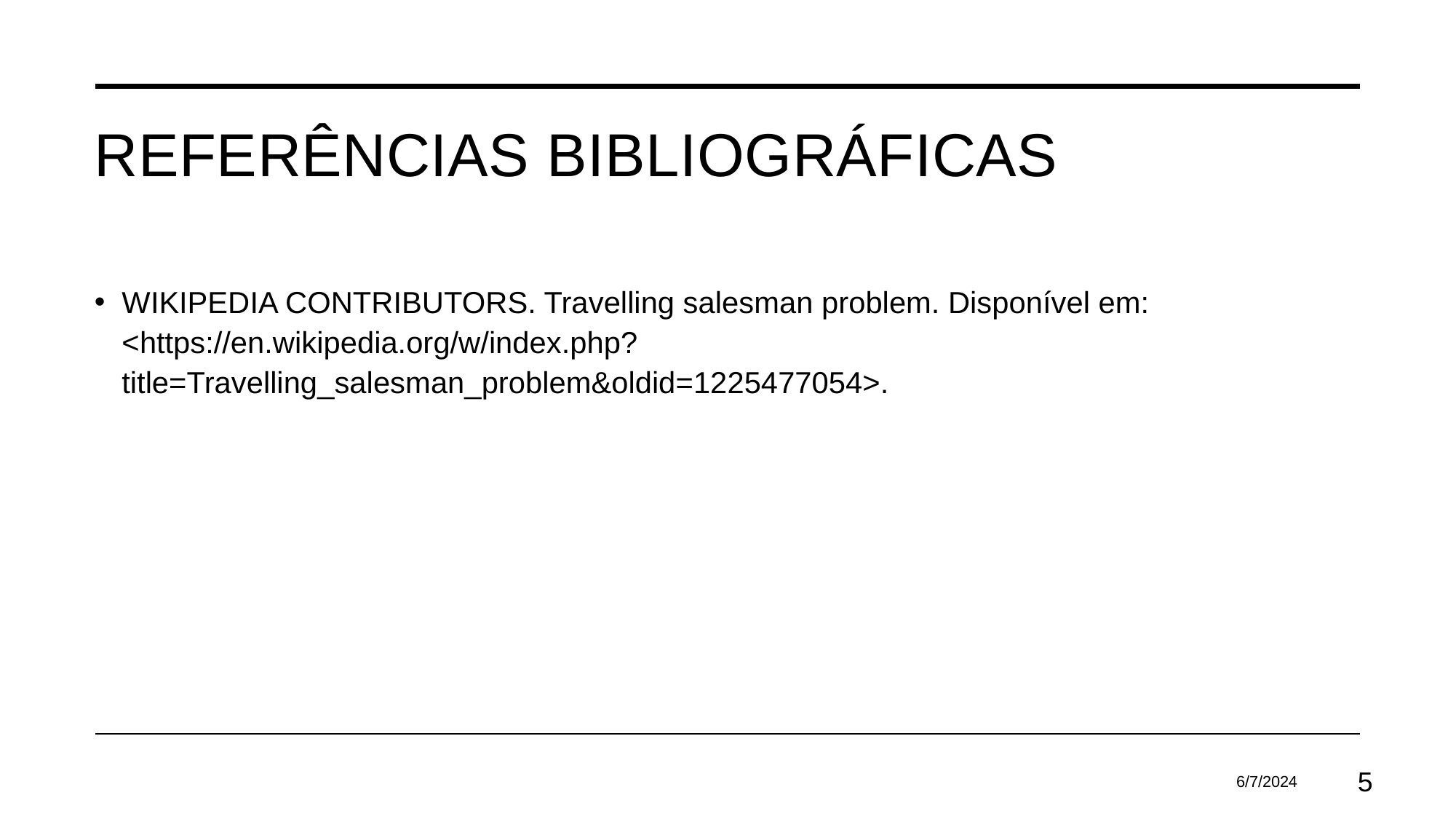

# Referências bibliográficas
WIKIPEDIA CONTRIBUTORS. Travelling salesman problem. Disponível em: <https://en.wikipedia.org/w/index.php?title=Travelling_salesman_problem&oldid=1225477054>.

6/7/2024
5